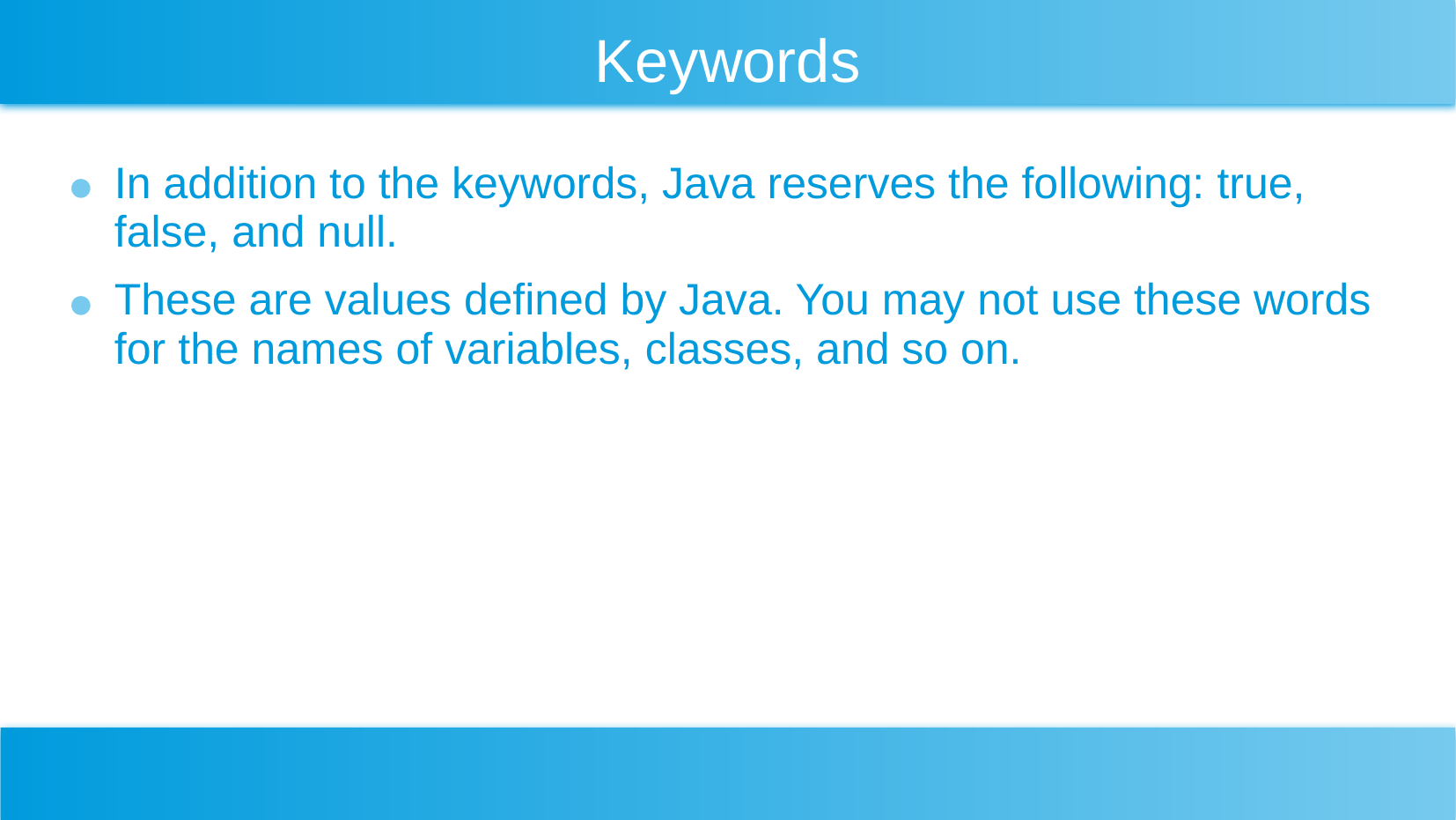

# Keywords
In addition to the keywords, Java reserves the following: true, false, and null.
These are values defined by Java. You may not use these words for the names of variables, classes, and so on.